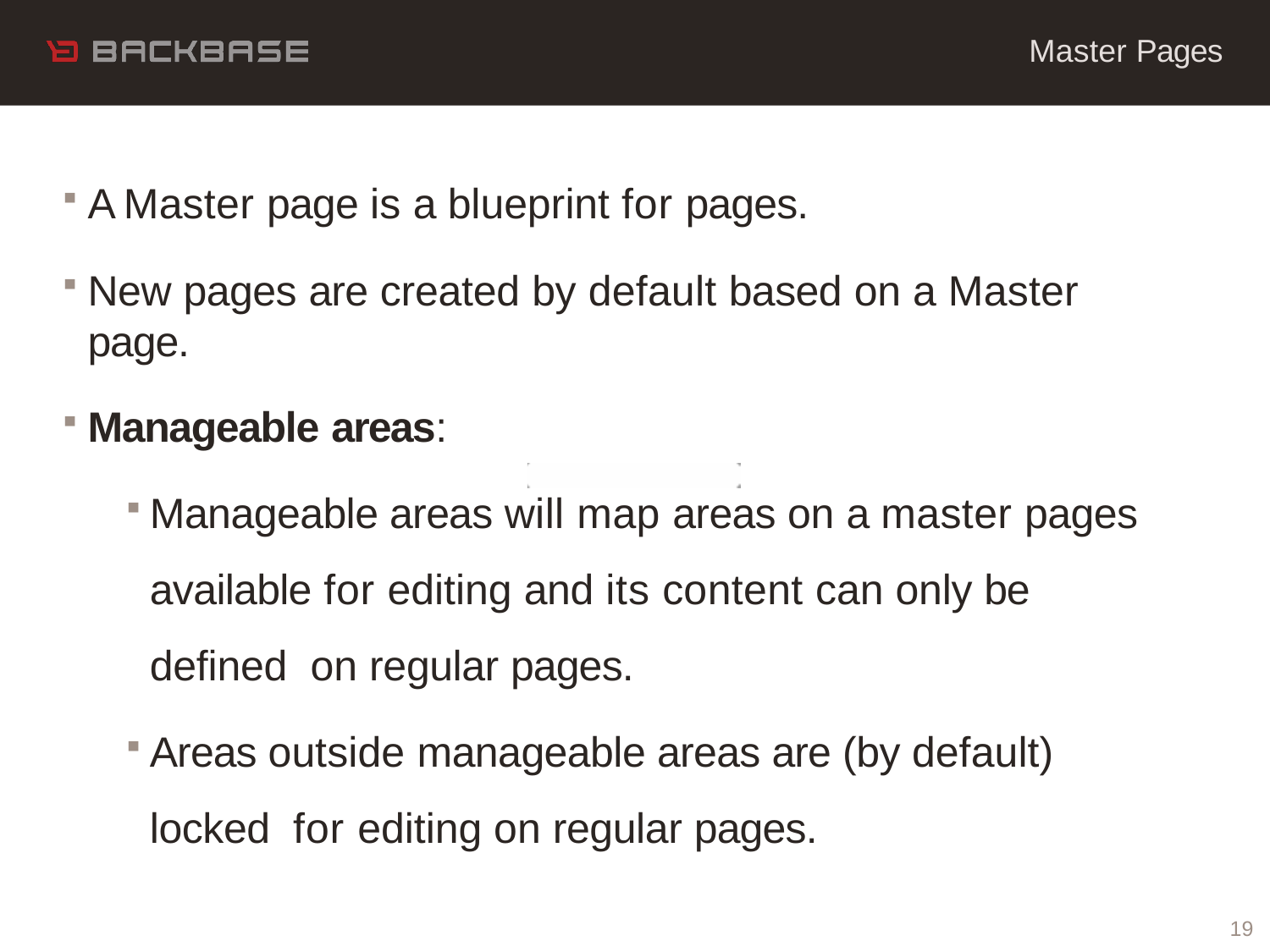

# Master Pages

A Master page is a blueprint for pages.
New pages are created by default based on a Master page.
Manageable areas:
Manageable areas will map areas on a master pages  available for editing and its content can only be defined  on regular pages.
Areas outside manageable areas are (by default) locked  for editing on regular pages.
19